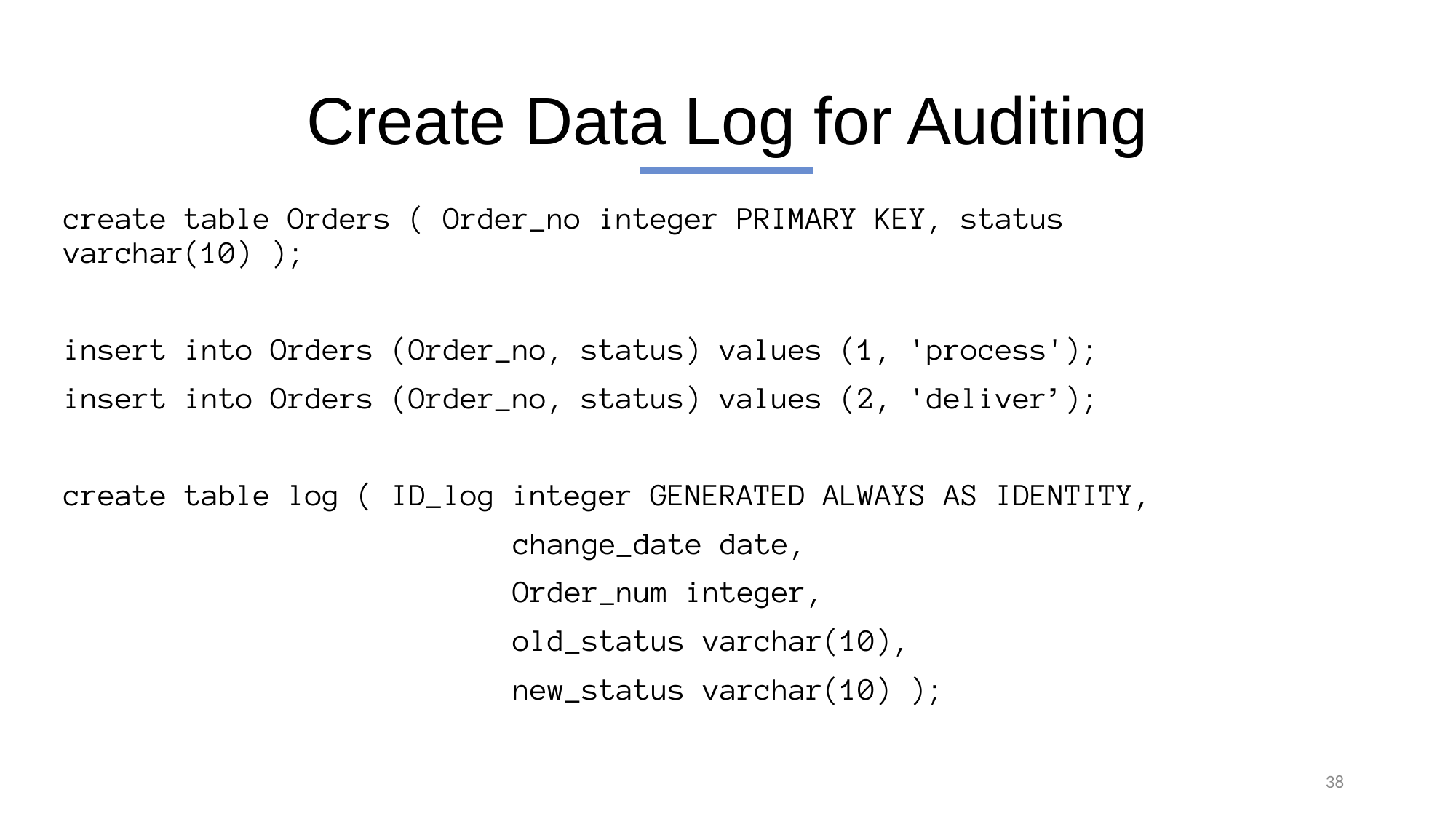

Create Data Log for Auditing
create table Orders ( Order_no integer PRIMARY KEY, status varchar(10) );

insert into Orders (Order_no, status) values (1, 'process');
insert into Orders (Order_no, status) values (2, 'deliver’);

create table log ( ID_log integer GENERATED ALWAYS AS IDENTITY,
				  change_date date,
				  Order_num integer,
				  old_status varchar(10),
				  new_status varchar(10) );
38